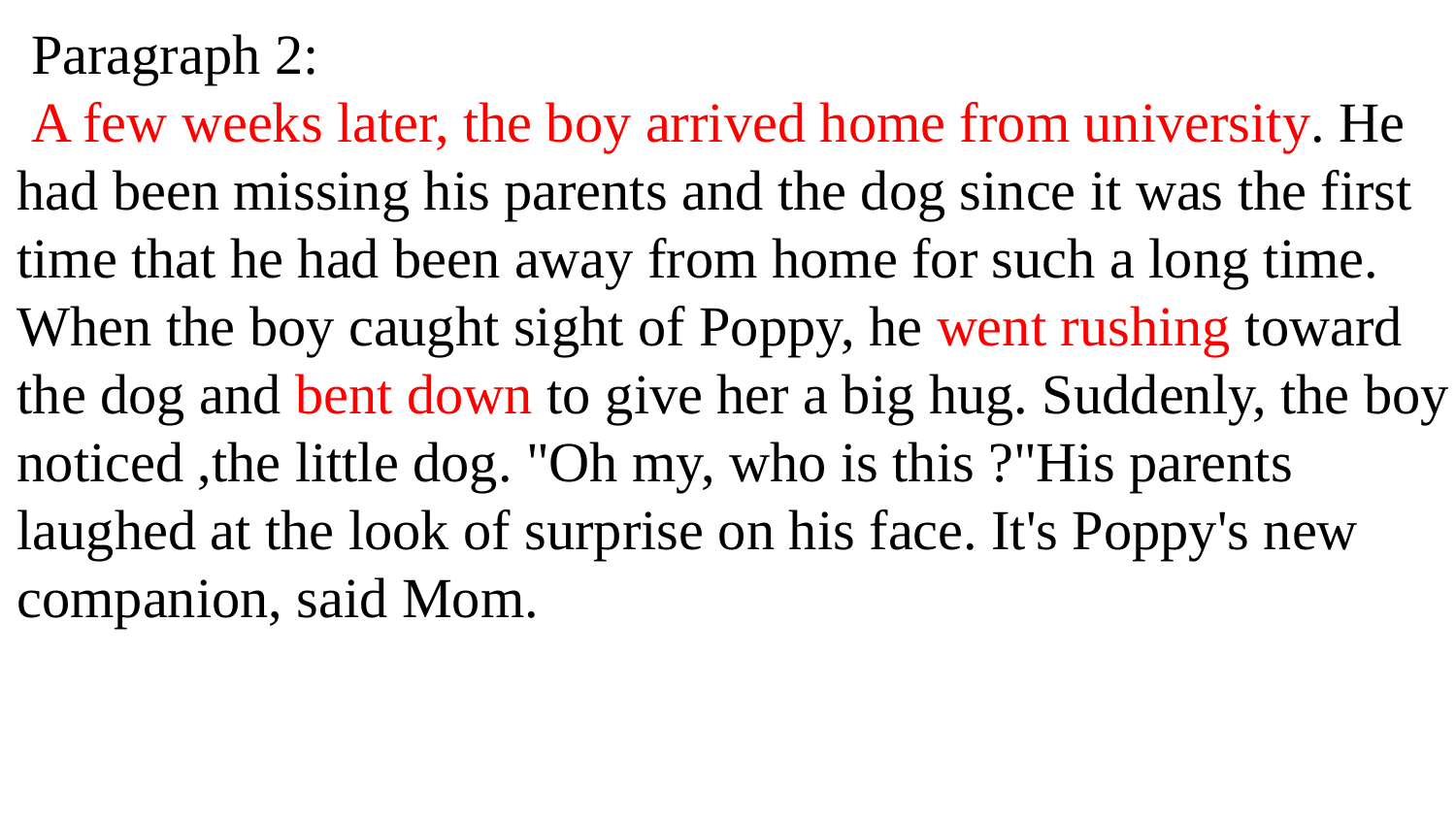

Paragraph 2:
 A few weeks later, the boy arrived home from university. He had been missing his parents and the dog since it was the first time that he had been away from home for such a long time. When the boy caught sight of Poppy, he went rushing toward the dog and bent down to give her a big hug. Suddenly, the boy noticed ,the little dog. "Oh my, who is this ?"His parents laughed at the look of surprise on his face. It's Poppy's new companion, said Mom.